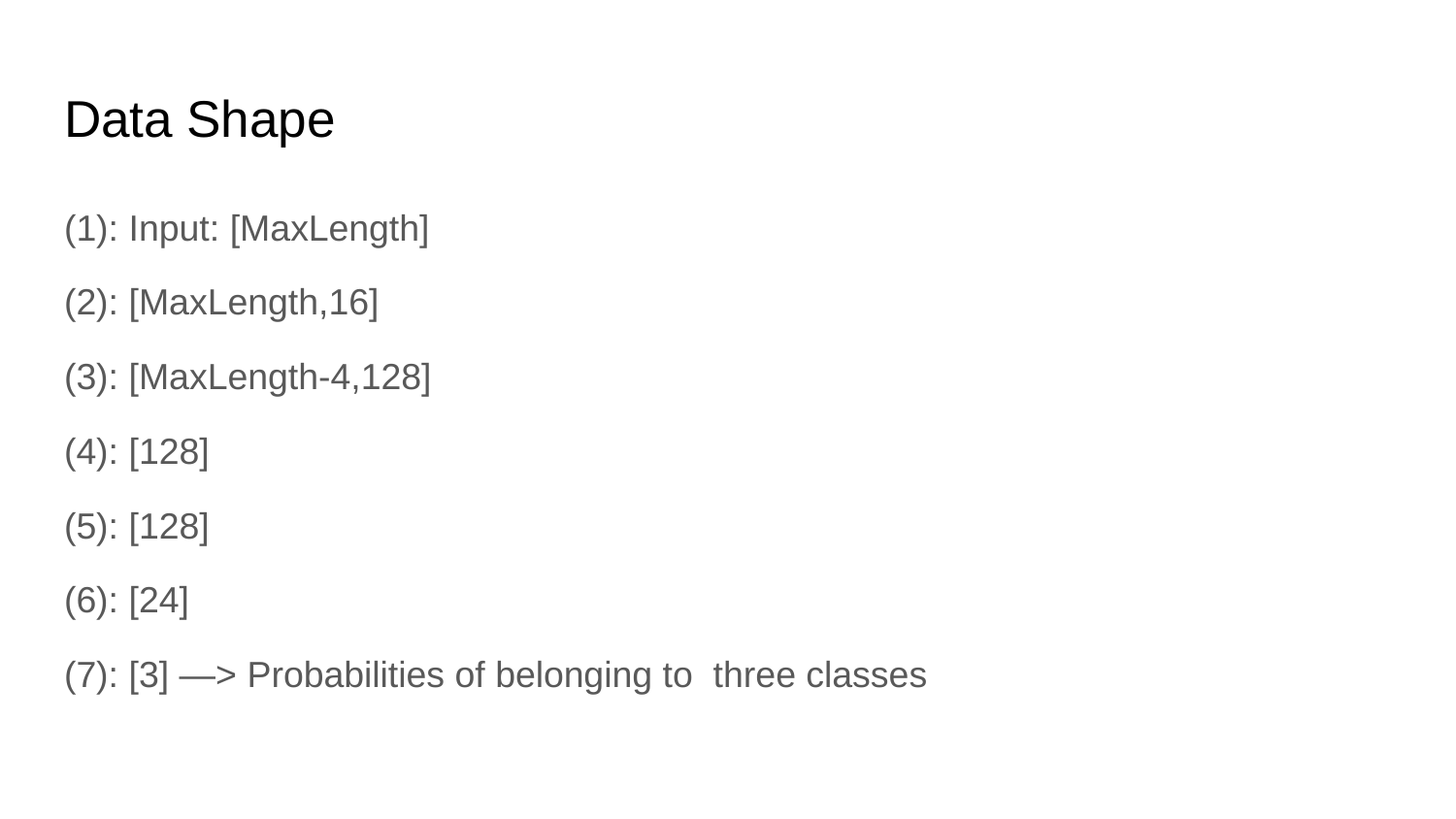

# Data Shape
(1): Input: [MaxLength]
(2): [MaxLength,16]
(3): [MaxLength-4,128]
(4): [128]
(5): [128]
(6): [24]
(7): [3] —> Probabilities of belonging to  three classes